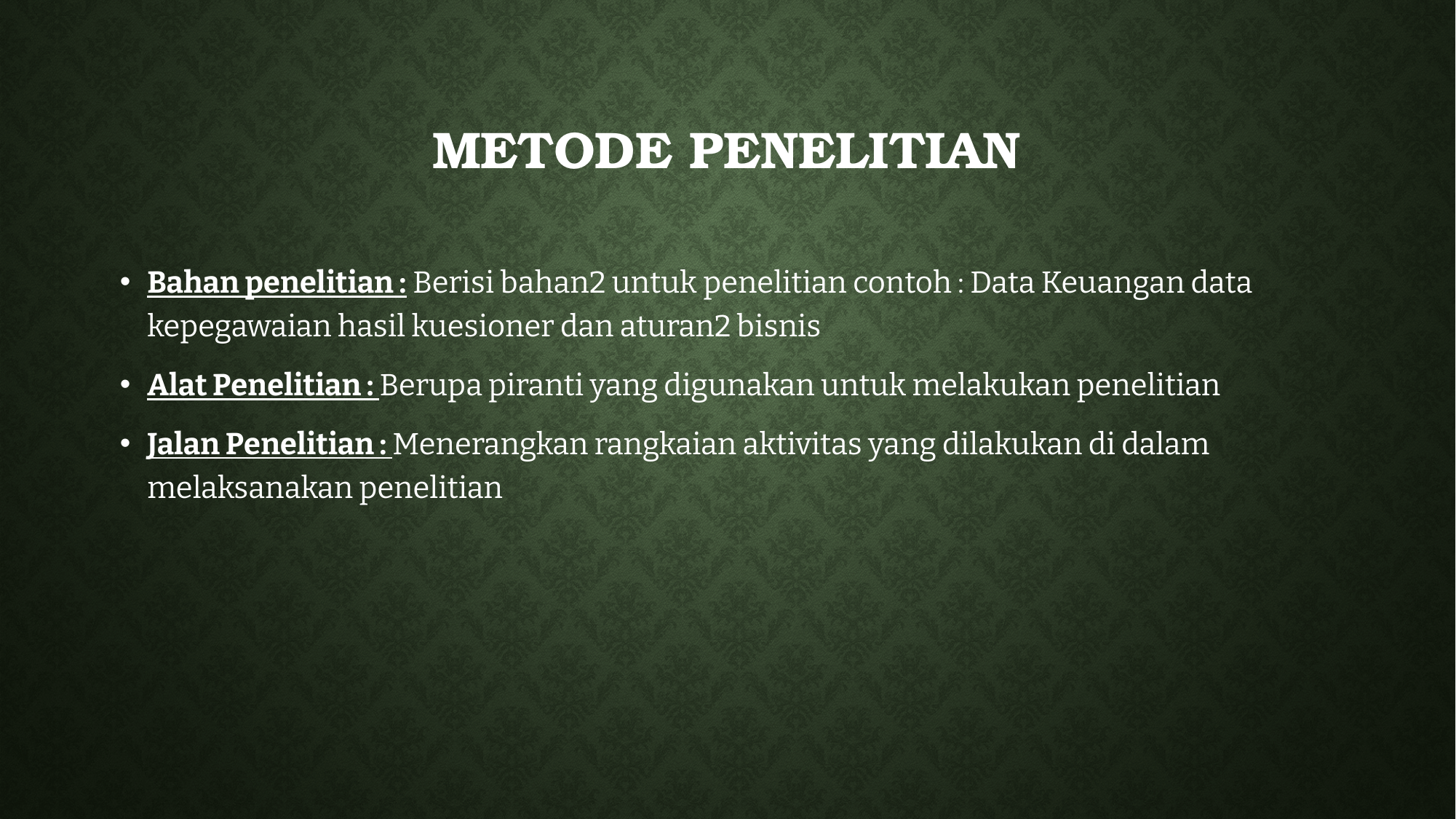

# Metode penelitian
Bahan penelitian : Berisi bahan2 untuk penelitian contoh : Data Keuangan data kepegawaian hasil kuesioner dan aturan2 bisnis
Alat Penelitian : Berupa piranti yang digunakan untuk melakukan penelitian
Jalan Penelitian : Menerangkan rangkaian aktivitas yang dilakukan di dalam melaksanakan penelitian